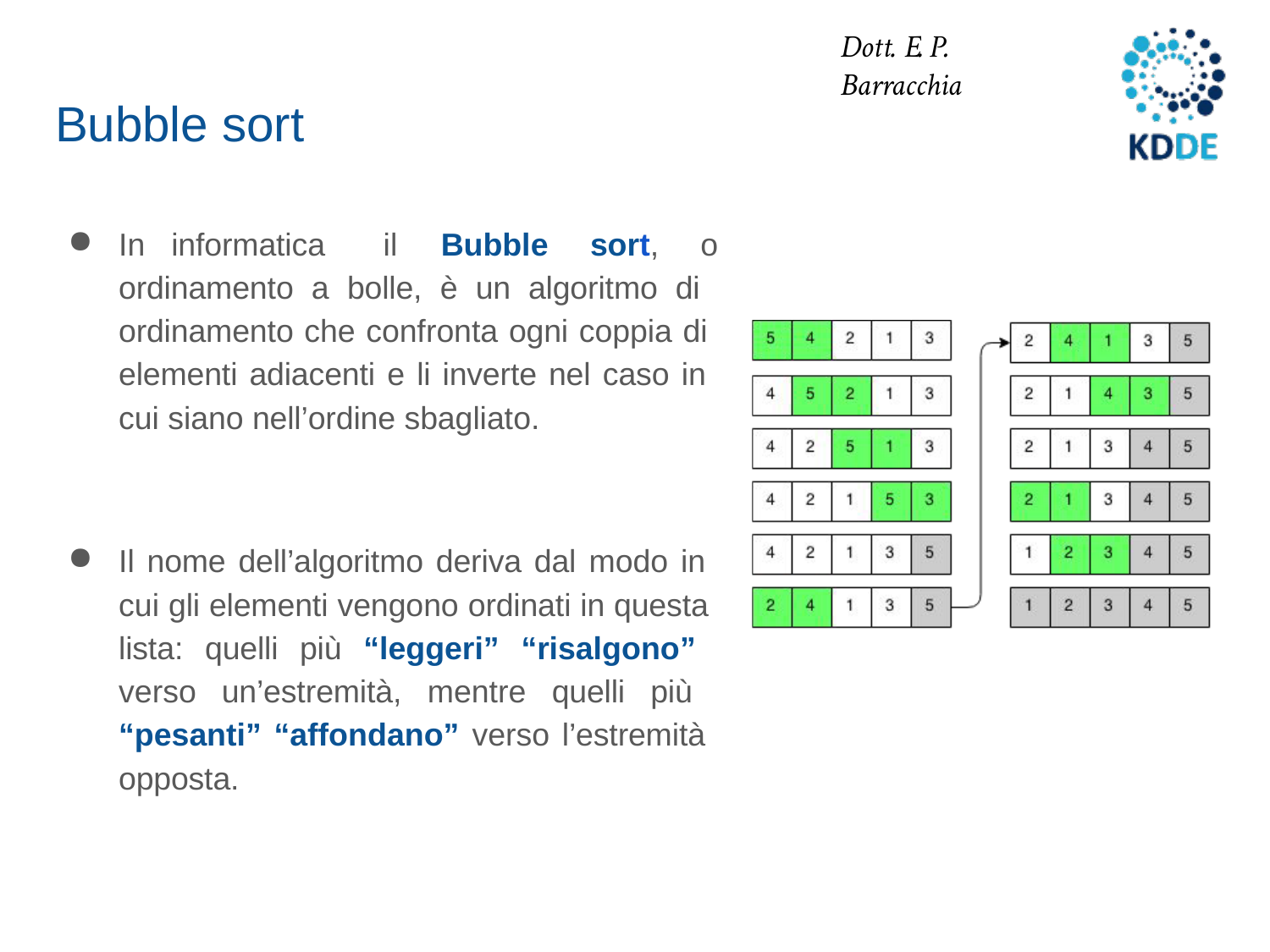

# Dott. E. P. Barracchia
Bubble sort
In	informatica
il	Bubble	sort,	o
ordinamento a bolle, è un algoritmo di  ordinamento che confronta ogni coppia di  elementi adiacenti e li inverte nel caso in  cui siano nell’ordine sbagliato.

Il nome dell’algoritmo deriva dal modo in  cui gli elementi vengono ordinati in questa  lista: quelli più “leggeri” “risalgono”  verso un’estremità, mentre quelli più  “pesanti” “affondano” verso l’estremità  opposta.